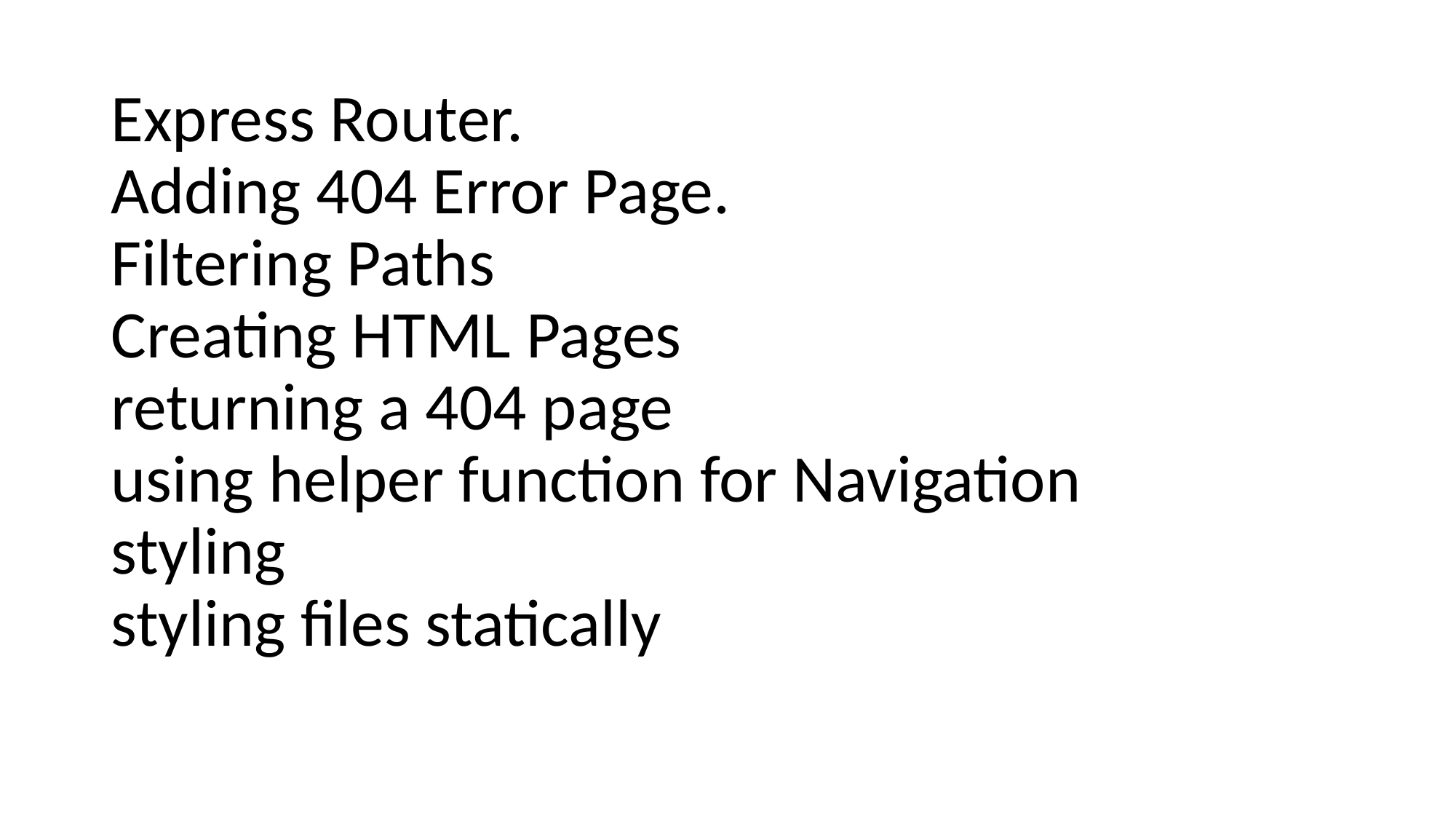

# Express Router. Adding 404 Error Page. Filtering Paths Creating HTML Pages returning a 404 page using helper function for Navigation styling styling files statically